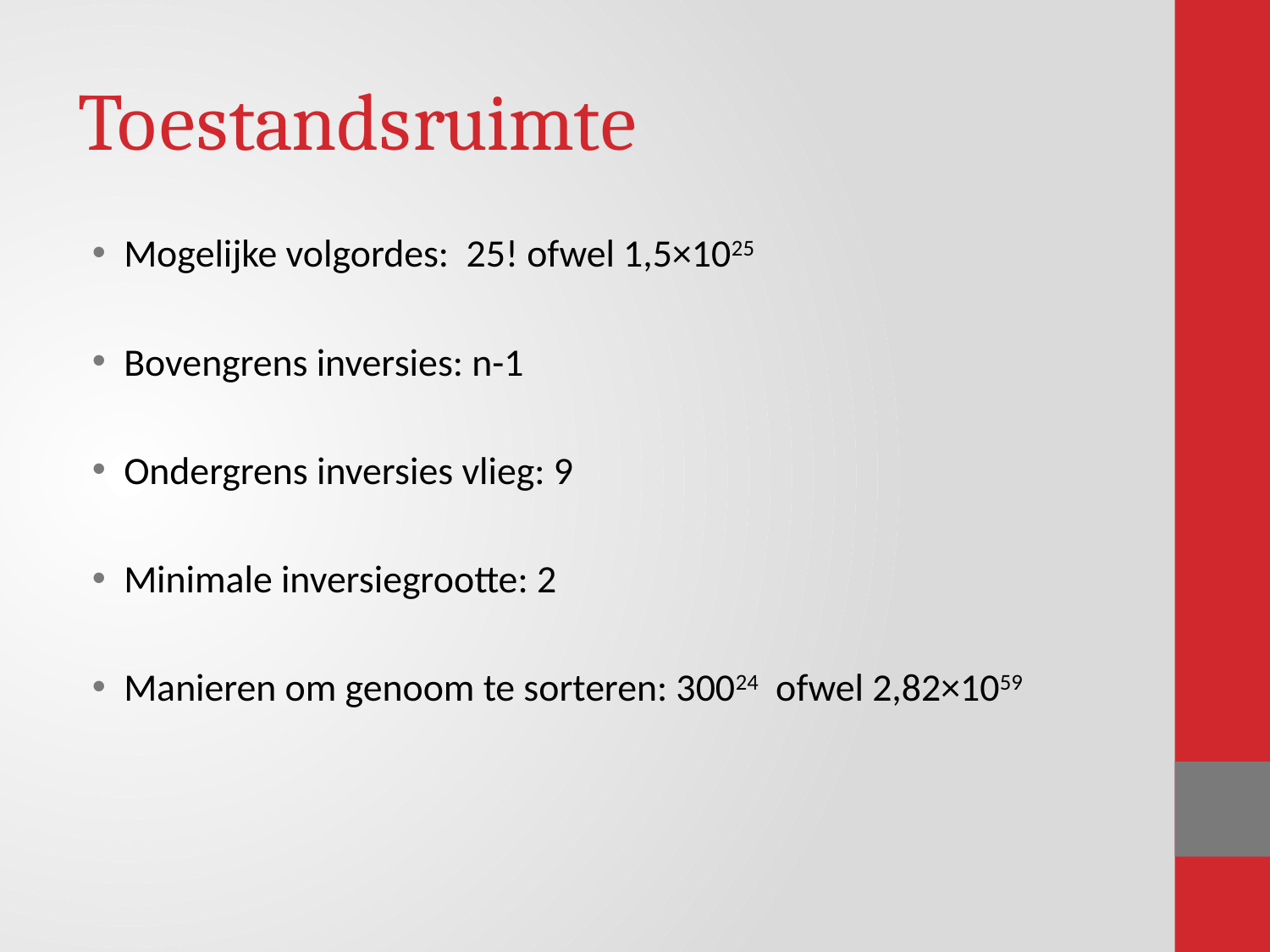

# Toestandsruimte
Mogelijke volgordes:  25! ofwel 1,5×1025

Bovengrens inversies: n-1

Ondergrens inversies vlieg: 9

Minimale inversiegrootte: 2

Manieren om genoom te sorteren: 30024  ofwel 2,82×1059